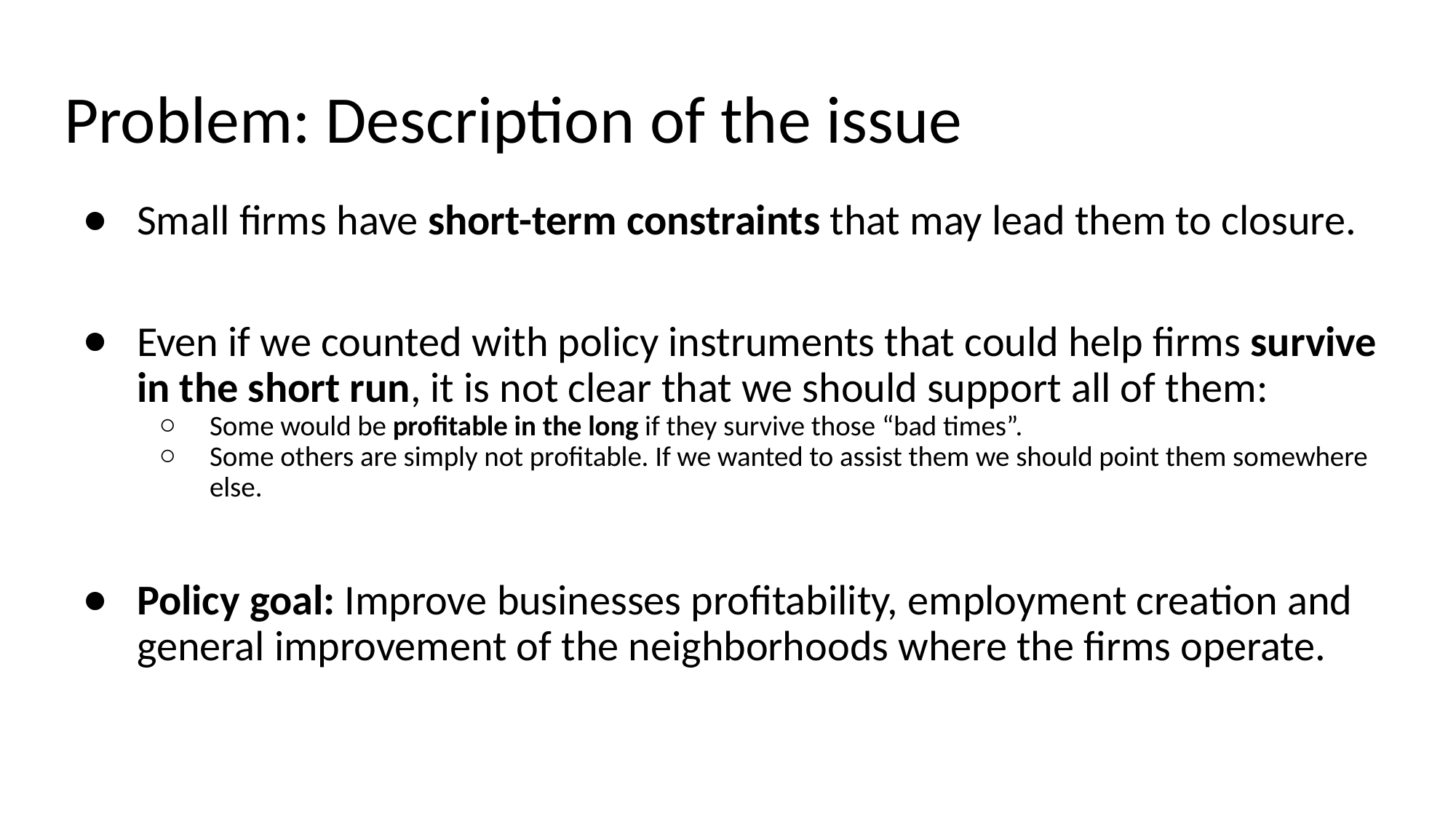

# Problem: Description of the issue
Small firms have short-term constraints that may lead them to closure.

Even if we counted with policy instruments that could help firms survive in the short run, it is not clear that we should support all of them:
Some would be profitable in the long if they survive those “bad times”.
Some others are simply not profitable. If we wanted to assist them we should point them somewhere else.

Policy goal: Improve businesses profitability, employment creation and general improvement of the neighborhoods where the firms operate.